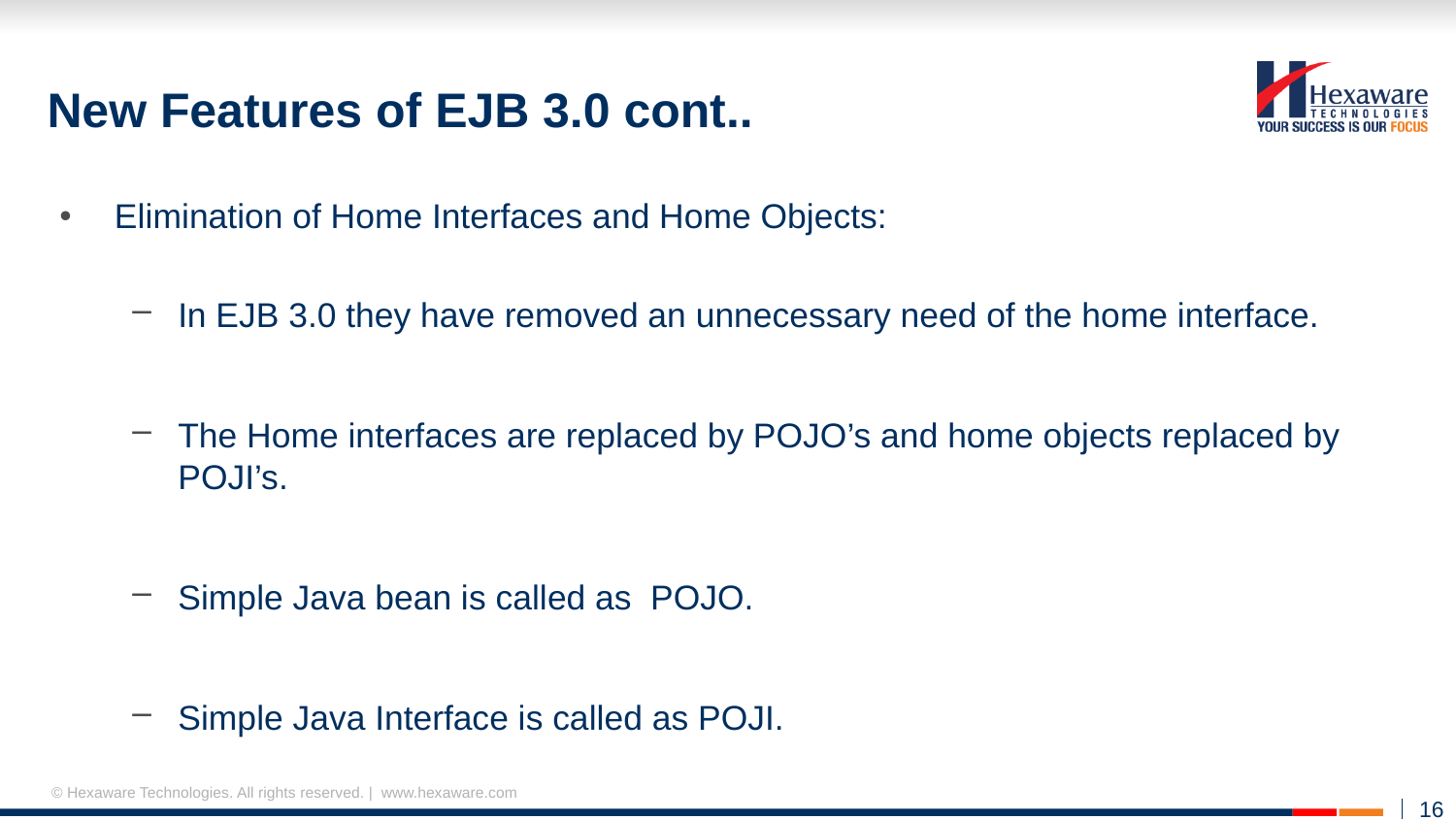

# New Features of EJB 3.0 cont..
Elimination of Home Interfaces and Home Objects:

In EJB 3.0 they have removed an unnecessary need of the home interface.

The Home interfaces are replaced by POJO’s and home objects replaced by POJI’s.

Simple Java bean is called as  POJO.

Simple Java Interface is called as POJI.